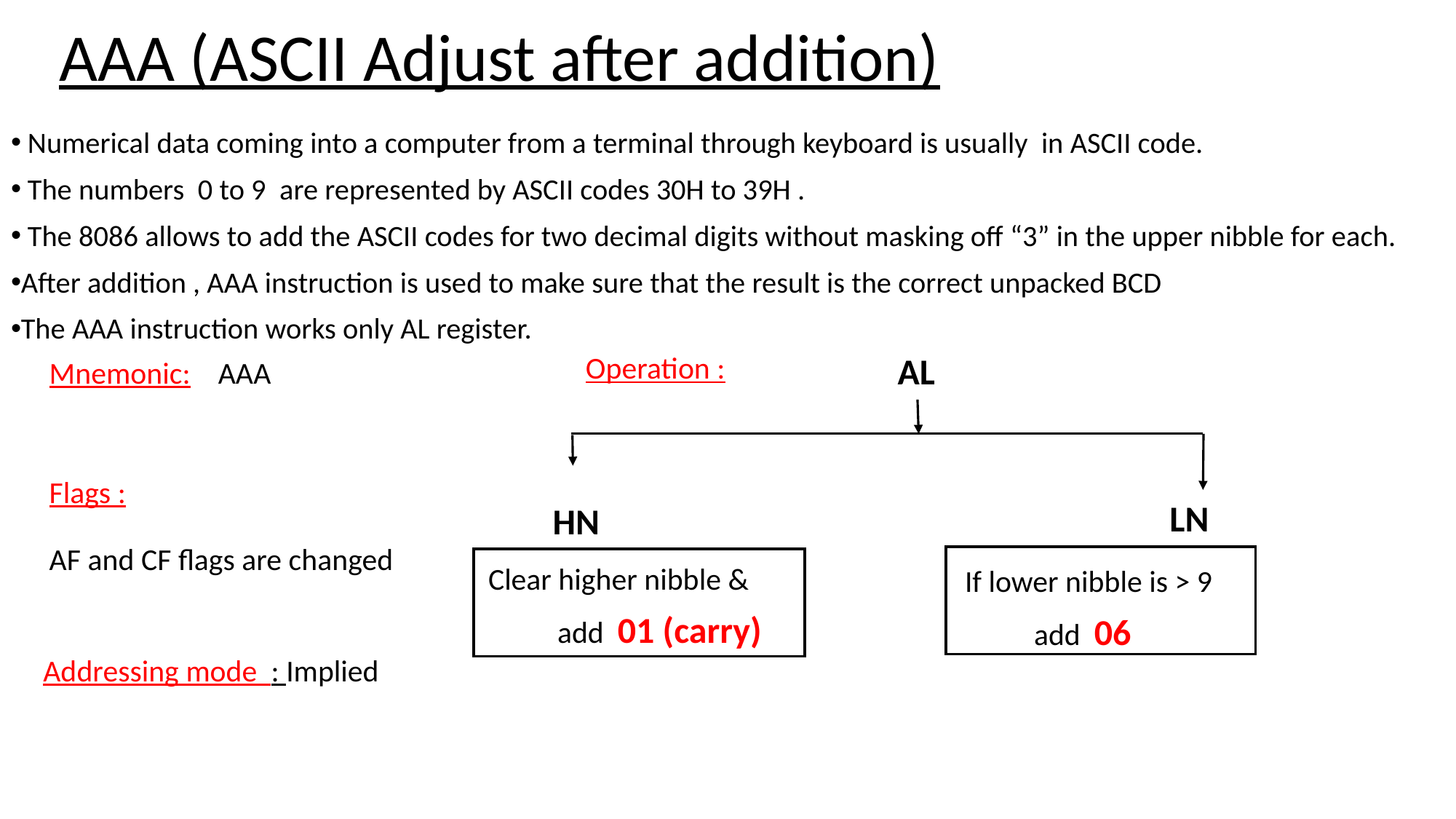

# AAA (ASCII Adjust after addition)
 Numerical data coming into a computer from a terminal through keyboard is usually  in ASCII code.
 The numbers  0 to 9  are represented by ASCII codes 30H to 39H .
 The 8086 allows to add the ASCII codes for two decimal digits without masking off “3” in the upper nibble for each.
After addition , AAA instruction is used to make sure that the result is the correct unpacked BCD
The AAA instruction works only AL register.

AL
LN
HN
Operation :

Mnemonic:    AAA

Flags :

AF and CF flags are changed

If lower nibble is > 9
          add  06

Clear higher nibble &
          add  01 (carry)
Addressing mode  : Implied